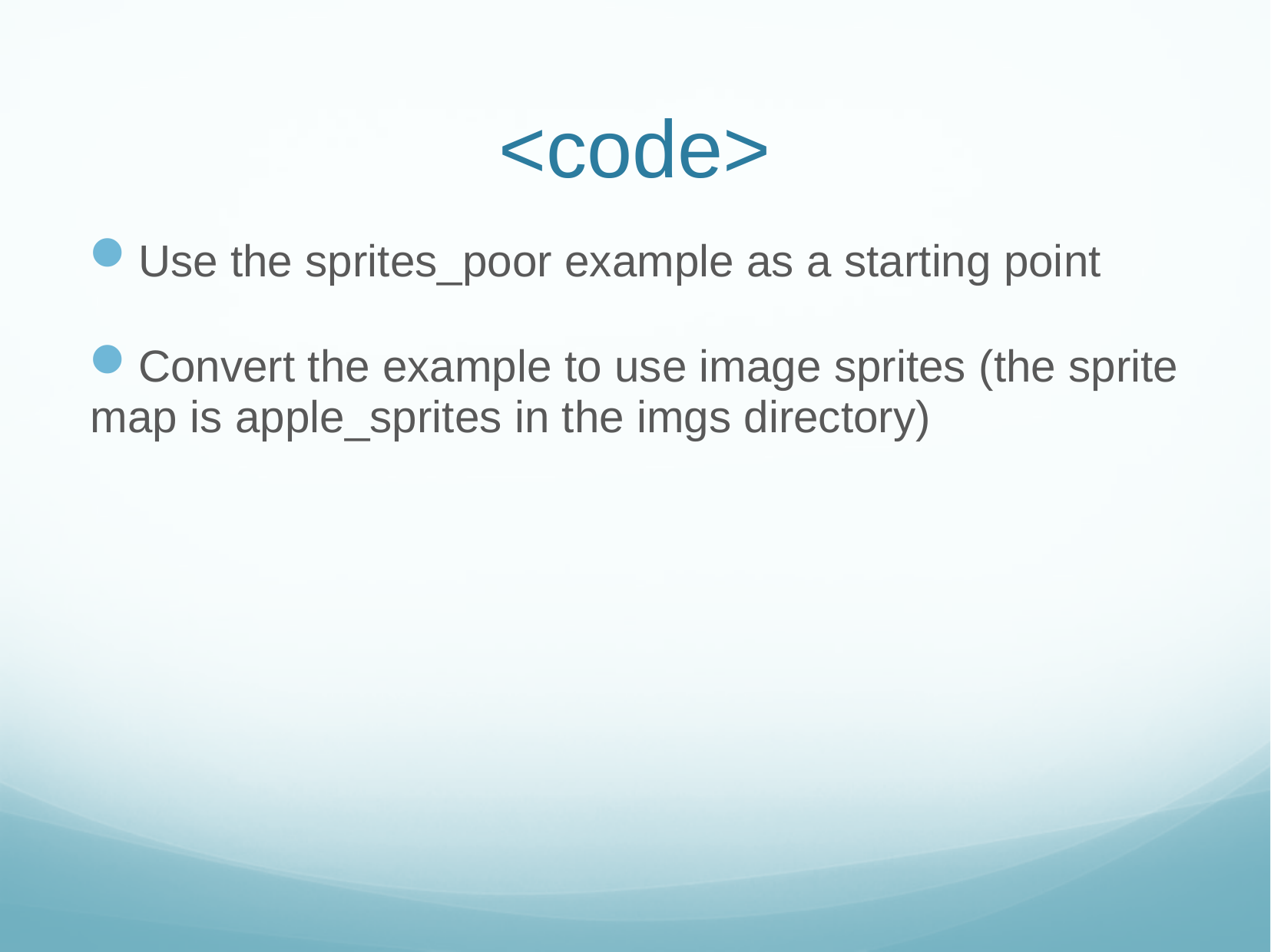

# <code>
Use the sprites_poor example as a starting point

Convert the example to use image sprites (the sprite map is apple_sprites in the imgs directory)